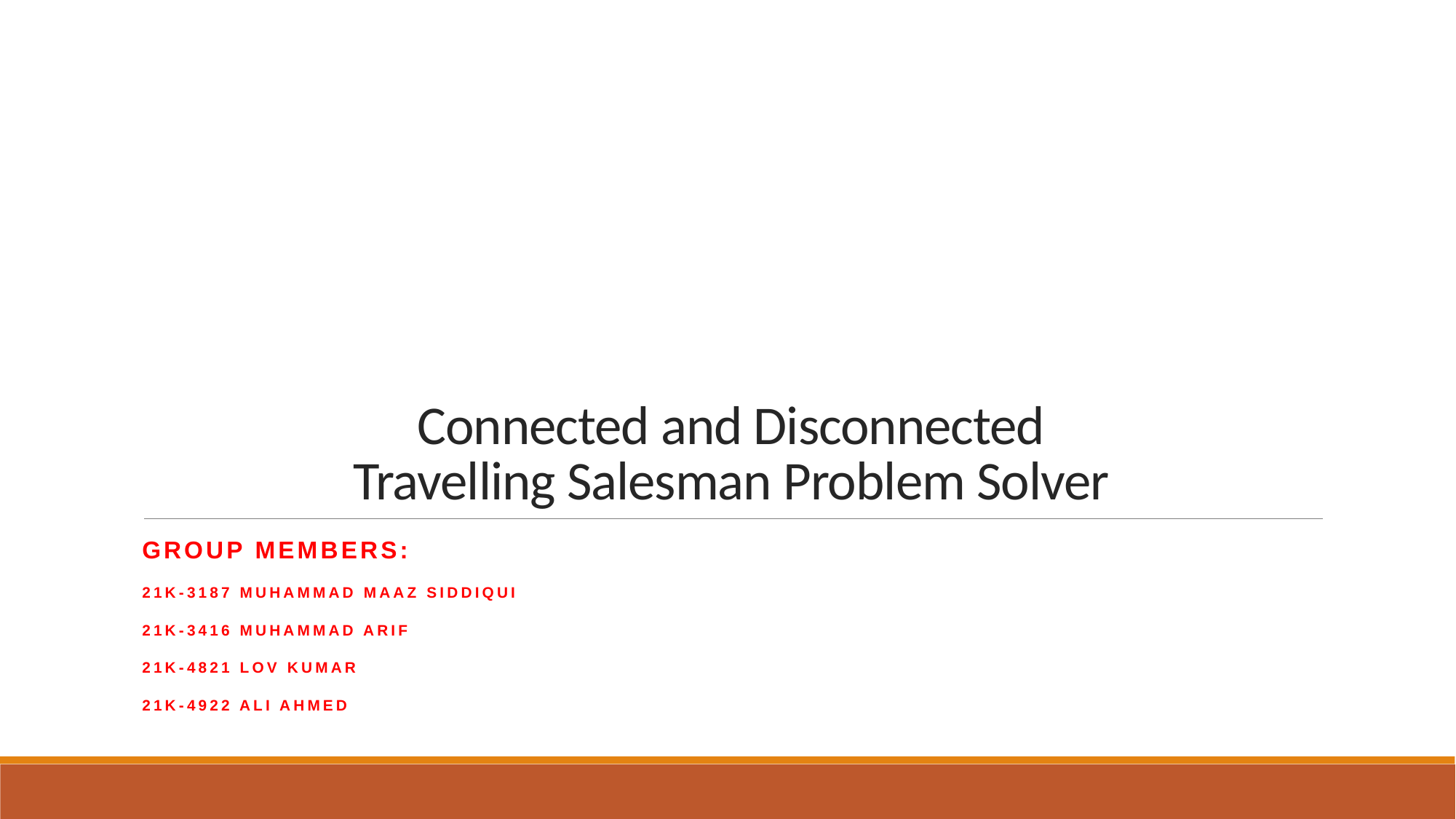

# Connected and Disconnected Travelling Salesman Problem Solver
Group Members:
21k-3187 Muhammad Maaz Siddiqui
21k-3416 Muhammad Arif
21k-4821 Lov Kumar
21k-4922 Ali Ahmed